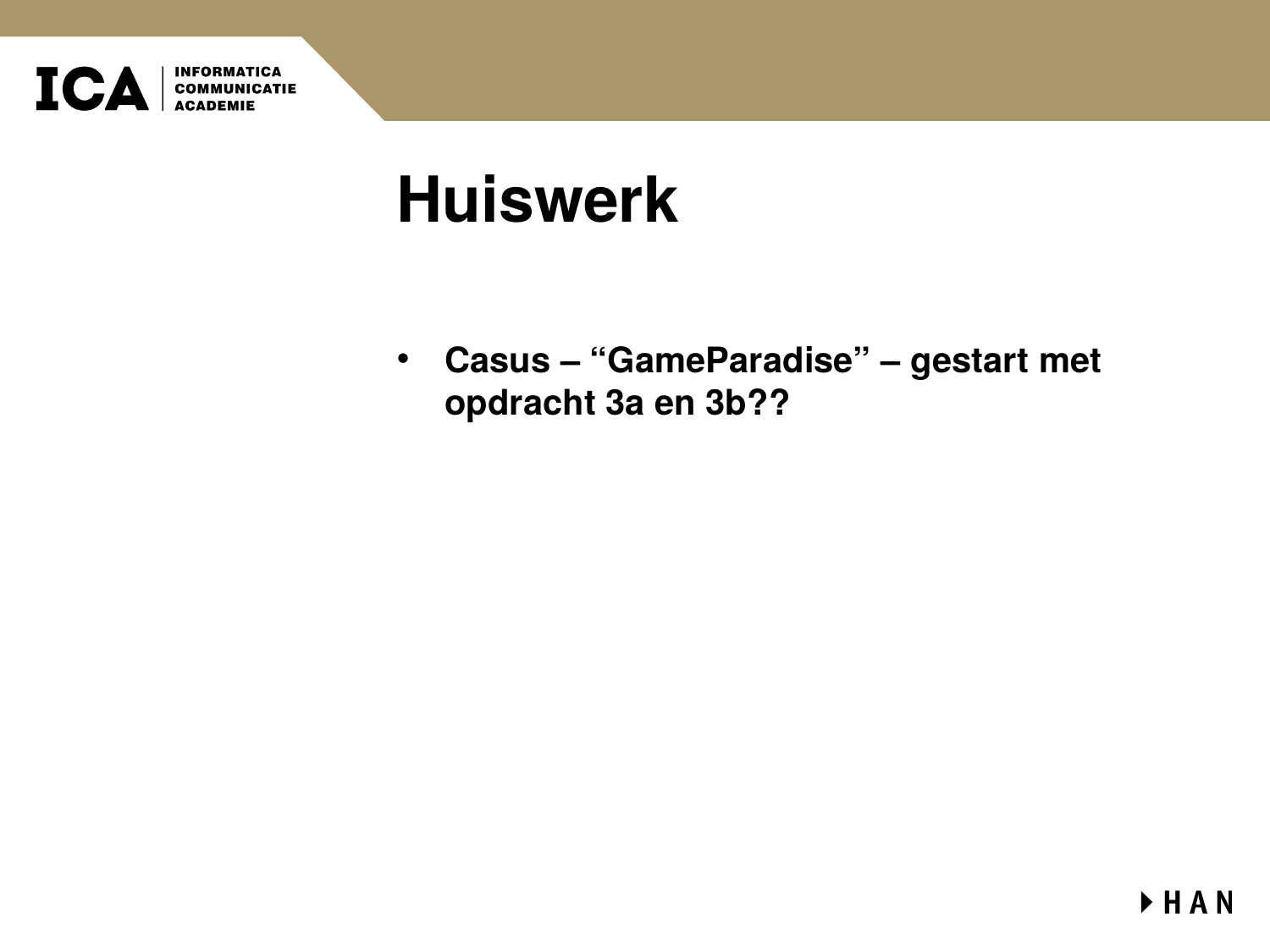

# Huiswerk

Casus – “GameParadise” – gestart met opdracht 3a en 3b??